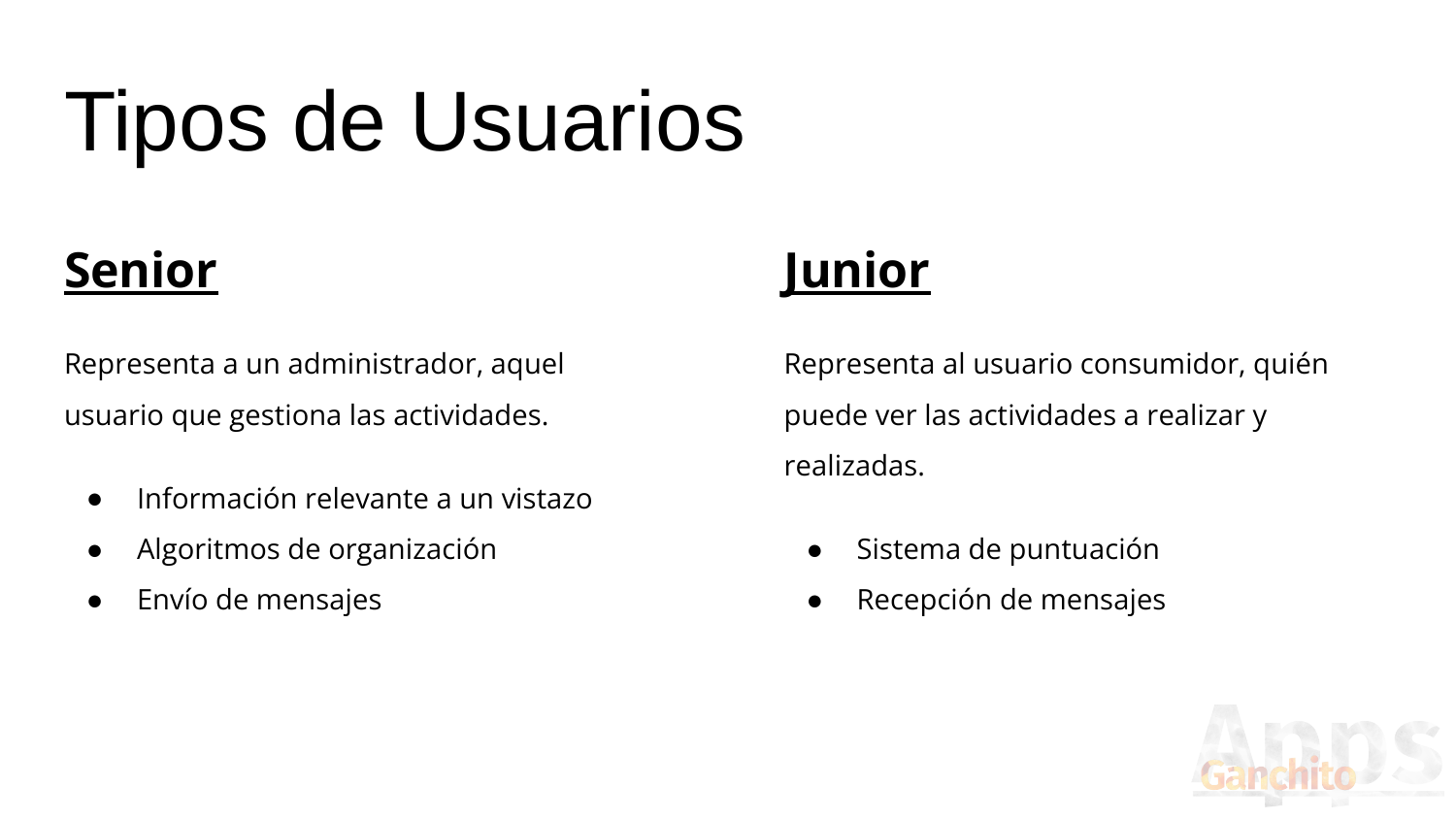

# Tipos de Usuarios
Senior
Representa a un administrador, aquel usuario que gestiona las actividades.
Información relevante a un vistazo
Algoritmos de organización
Envío de mensajes
Junior
Representa al usuario consumidor, quién puede ver las actividades a realizar y realizadas.
Sistema de puntuación
Recepción de mensajes